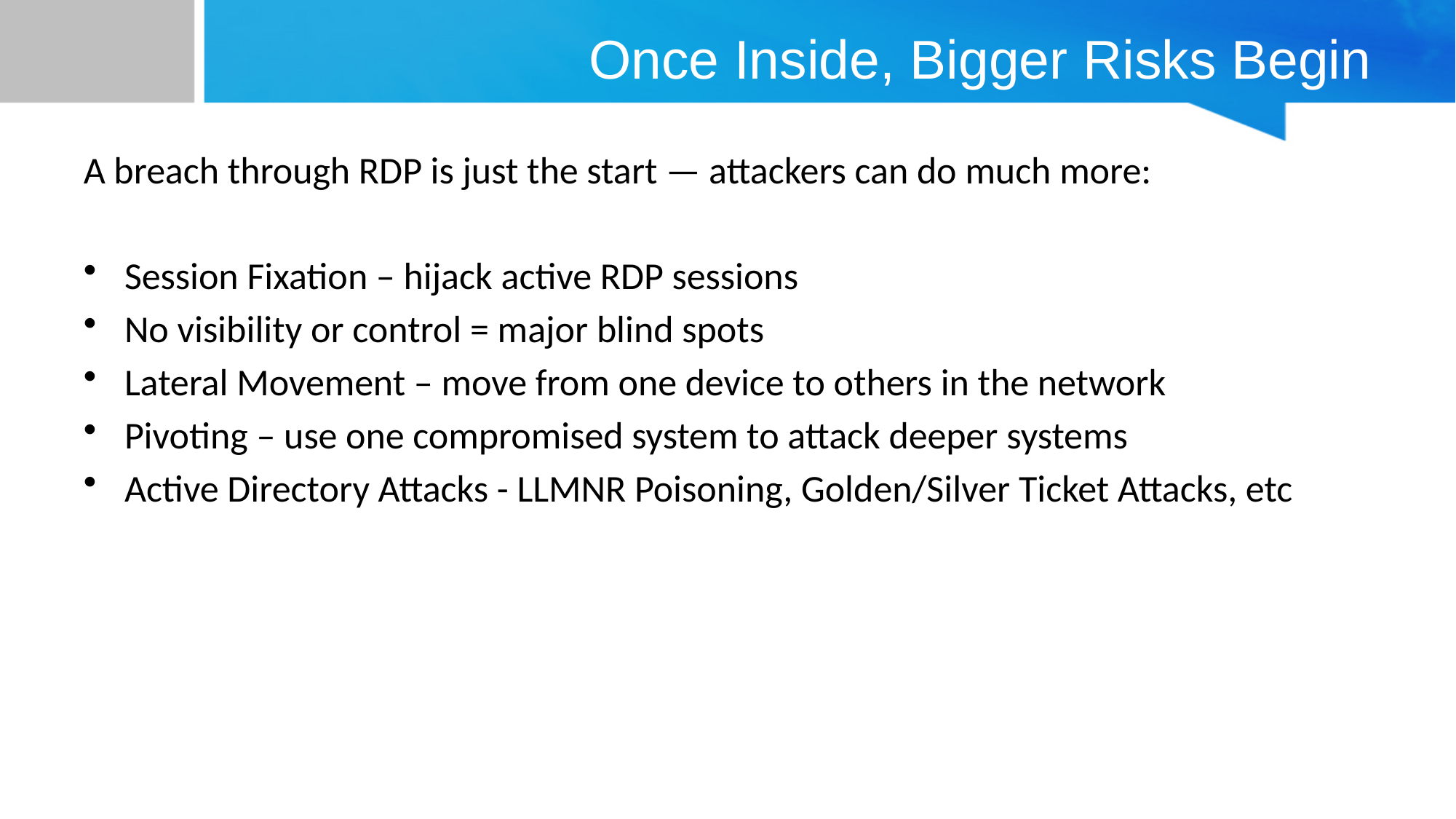

# Once Inside, Bigger Risks Begin
A breach through RDP is just the start — attackers can do much more:

Session Fixation – hijack active RDP sessions
No visibility or control = major blind spots
Lateral Movement – move from one device to others in the network
Pivoting – use one compromised system to attack deeper systems
Active Directory Attacks - LLMNR Poisoning, Golden/Silver Ticket Attacks, etc